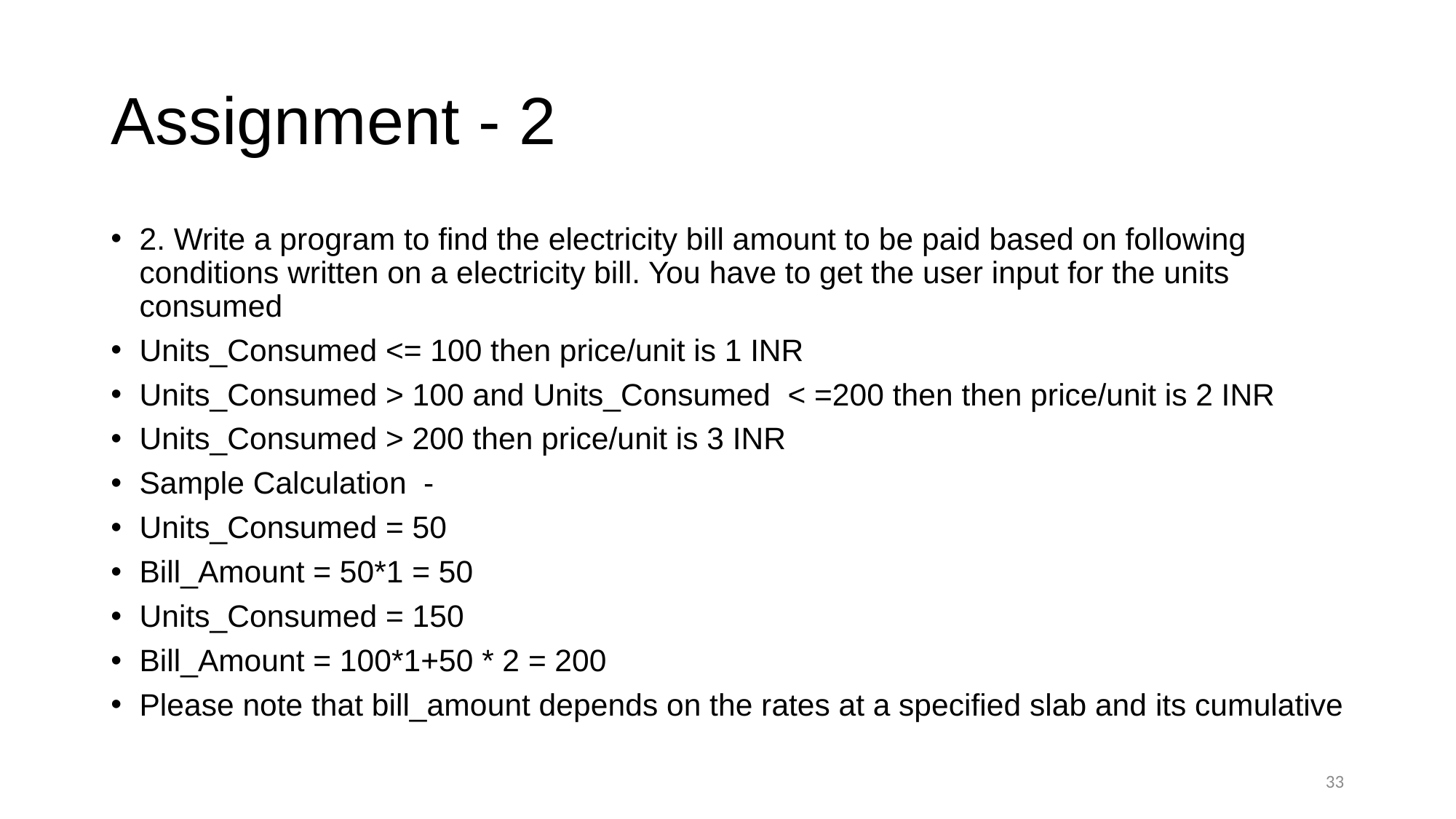

# Assignment - 2
2. Write a program to find the electricity bill amount to be paid based on following conditions written on a electricity bill. You have to get the user input for the units consumed
Units_Consumed <= 100 then price/unit is 1 INR
Units_Consumed > 100 and Units_Consumed  < =200 then then price/unit is 2 INR
Units_Consumed > 200 then price/unit is 3 INR
Sample Calculation  -
Units_Consumed = 50
Bill_Amount = 50*1 = 50
Units_Consumed = 150
Bill_Amount = 100*1+50 * 2 = 200
Please note that bill_amount depends on the rates at a specified slab and its cumulative

33